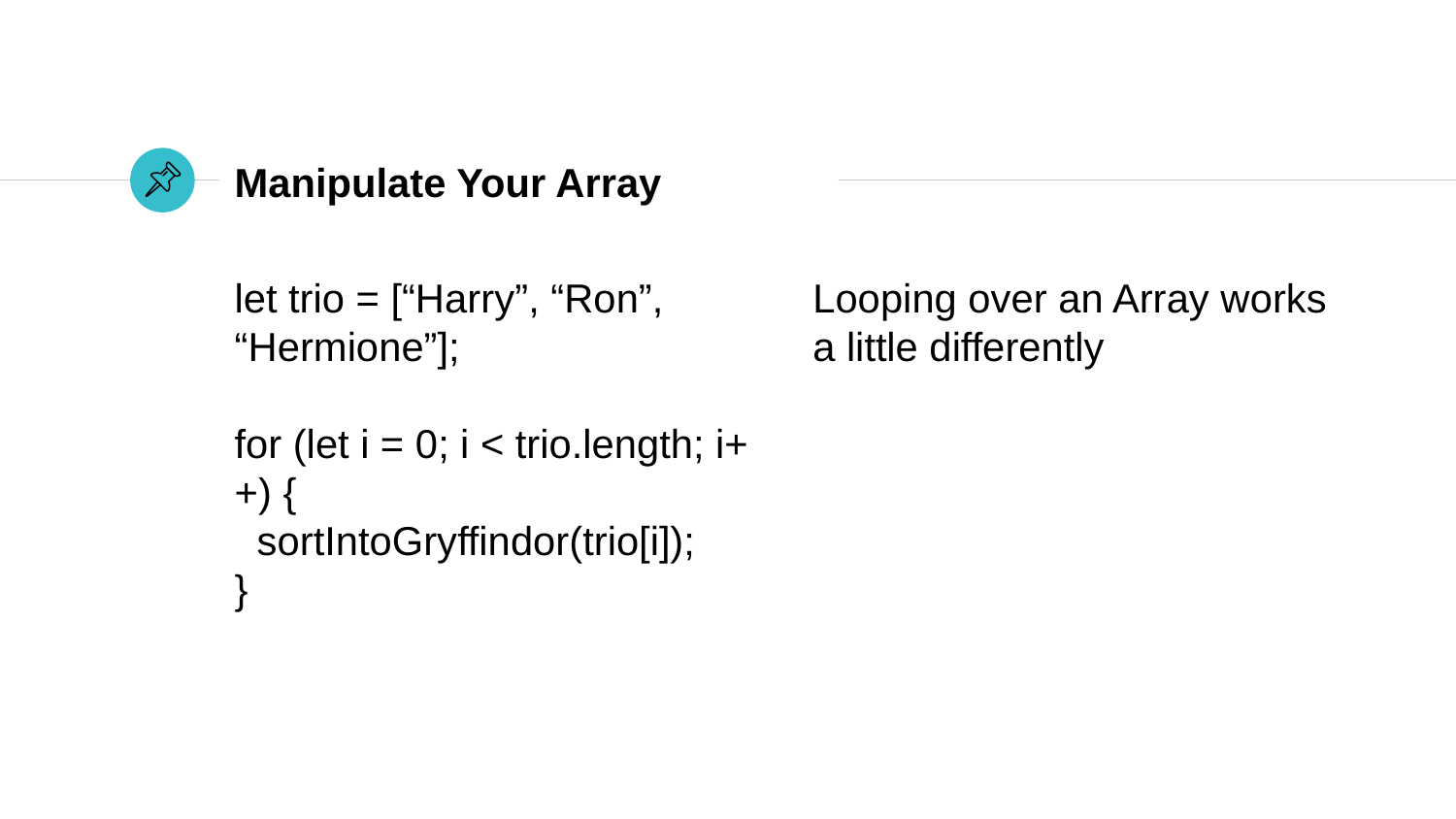

# Manipulate Your Array

let trio = [“Harry”, “Ron”, “Hermione”];

for (let i = 0; i < trio.length; i++) {
  sortIntoGryffindor(trio[i]);
}
Looping over an Array works a little differently